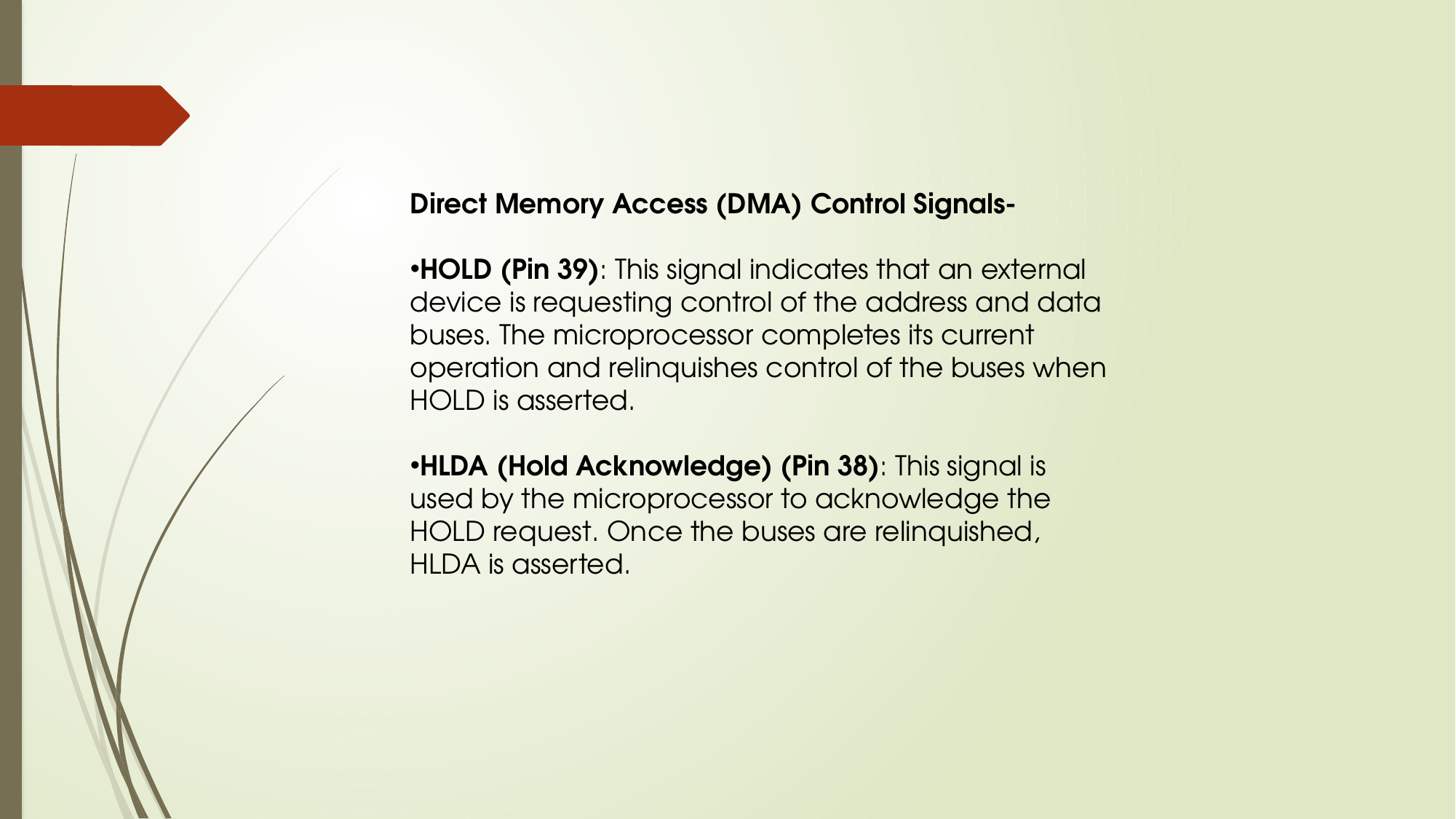

Direct Memory Access (DMA) Control Signals-

HOLD (Pin 39): This signal indicates that an external device is requesting control of the address and data buses. The microprocessor completes its current operation and relinquishes control of the buses when HOLD is asserted.

HLDA (Hold Acknowledge) (Pin 38): This signal is used by the microprocessor to acknowledge the HOLD request. Once the buses are relinquished, HLDA is asserted.